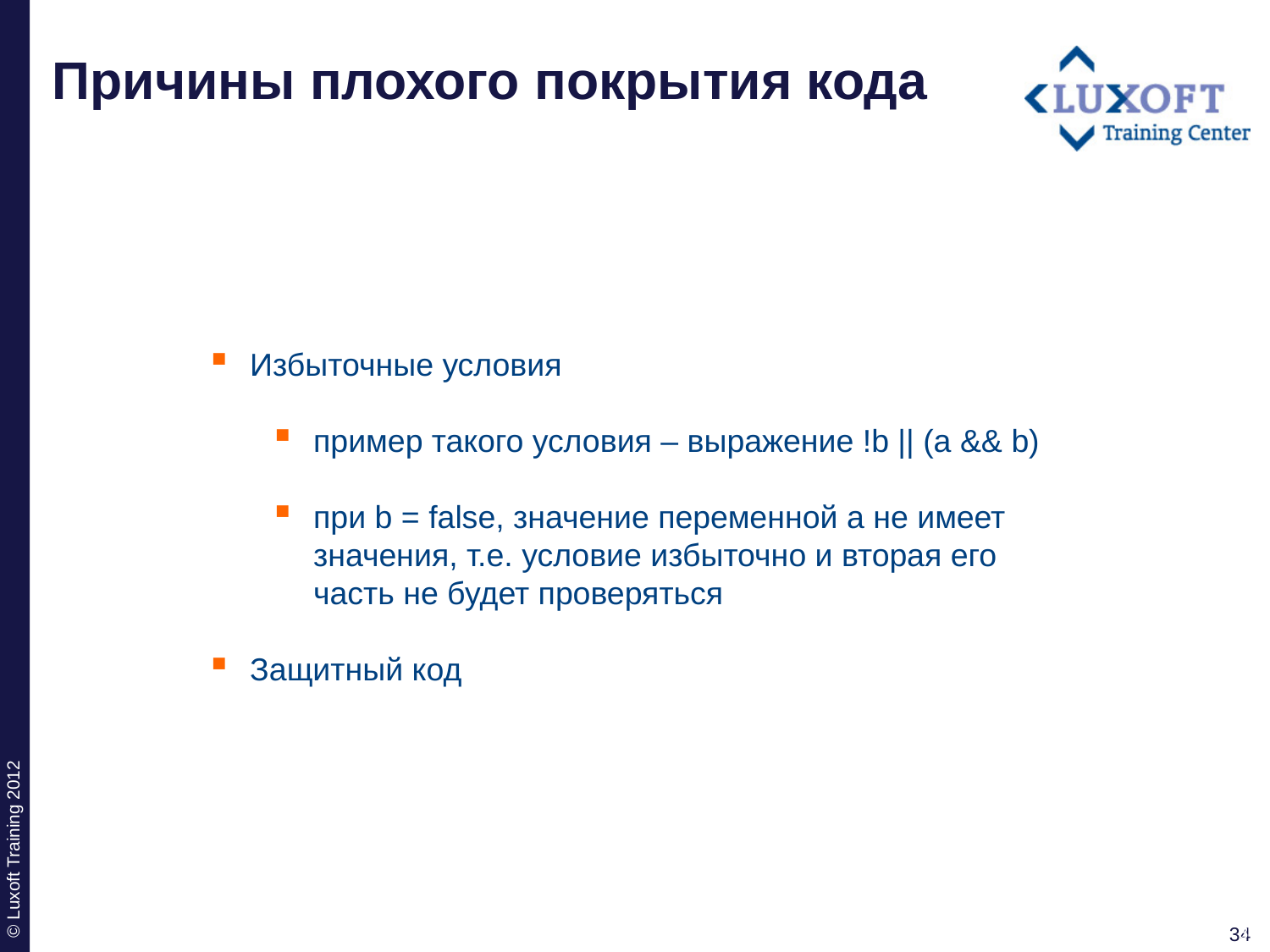

# Причины плохого покрытия кода
Избыточные условия

пример такого условия – выражение !b || (a && b)

при b = false, значение переменной a не имеет значения, т.е. условие избыточно и вторая его часть не будет проверяться

Защитный код